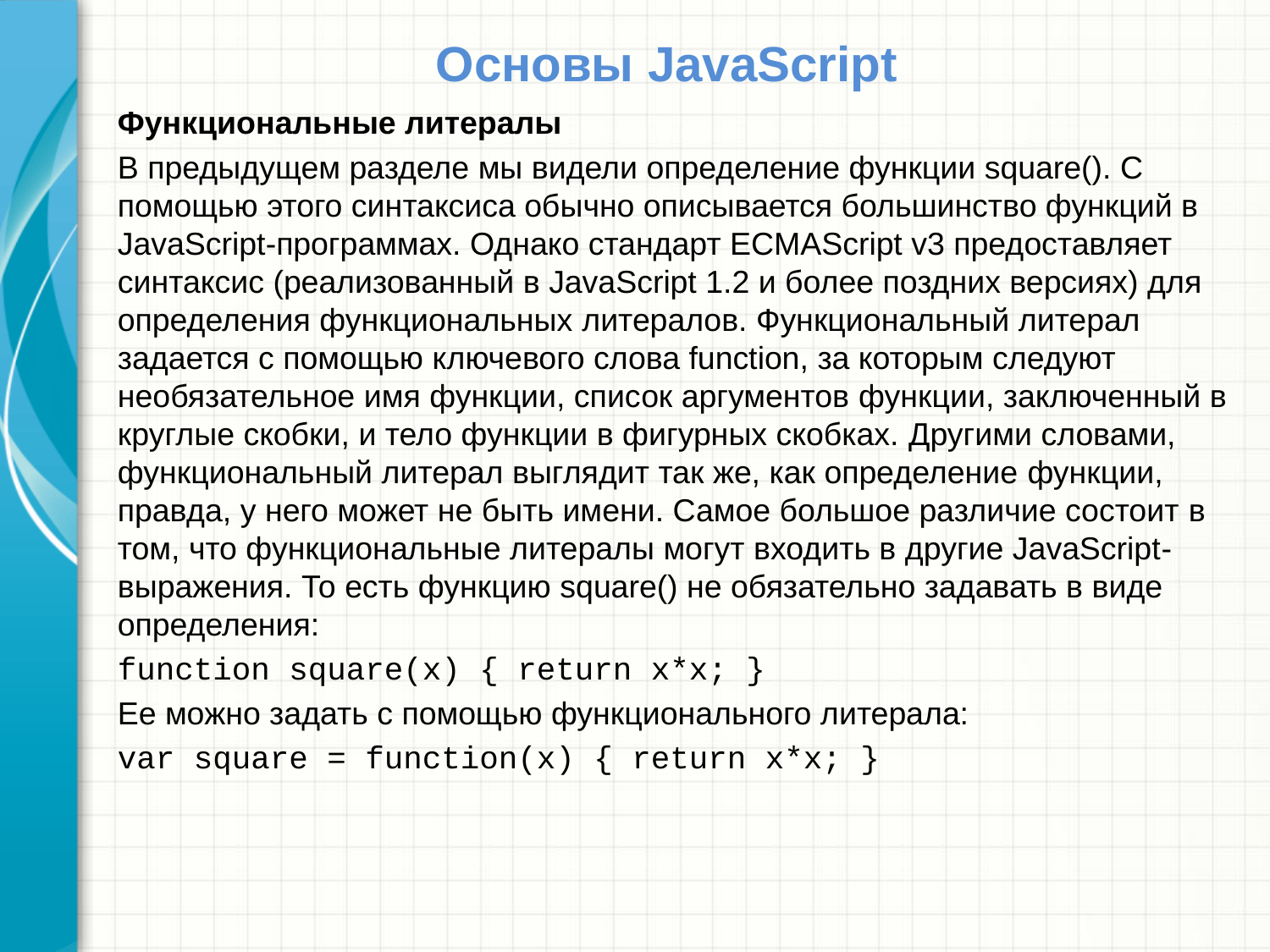

# Основы JavaScript
Функциональные литералы
В предыдущем разделе мы видели определение функции square(). С помощью этого синтаксиса обычно описывается большинство функций в JavaScript-программах. Однако стандарт ECMAScript v3 предоставляет синтаксис (реализованный в JavaScript 1.2 и более поздних версиях) для определения функциональных литералов. Функциональный литерал задается с помощью ключевого слова function, за которым следуют необязательное имя функции, список аргументов функции, заключенный в круглые скобки, и тело функции в фигурных скобках. Другими словами, функциональный литерал выглядит так же, как определение функции, правда, у него может не быть имени. Самое большое различие состоит в том, что функциональные литералы могут входить в другие JavaScript-выражения. То есть функцию square() не обязательно задавать в виде определения:
function square(x) { return x*x; }
Ее можно задать с помощью функционального литерала:
var square = function(x) { return x*x; }